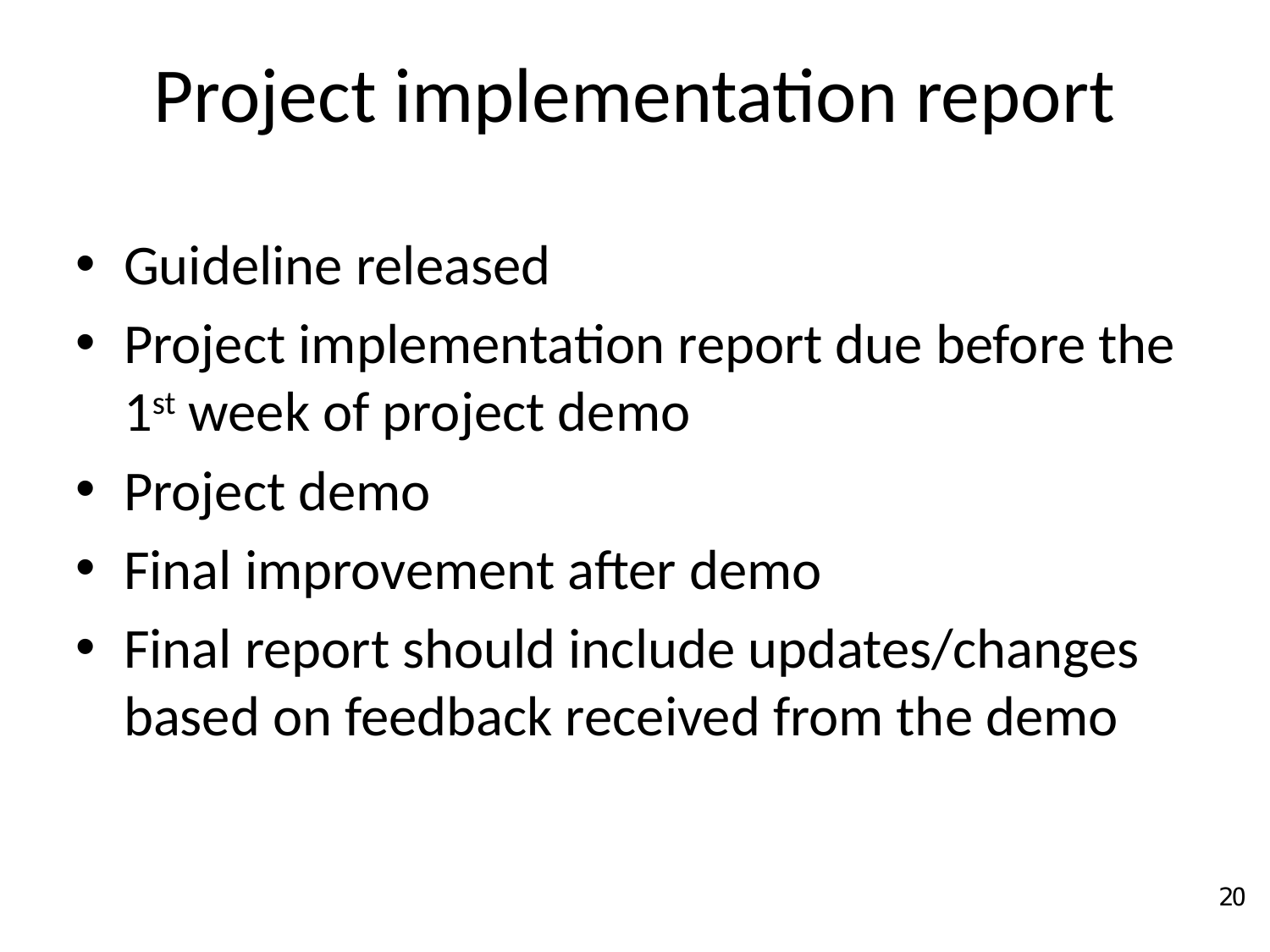

# Project implementation report
Guideline released
Project implementation report due before the 1st week of project demo
Project demo
Final improvement after demo
Final report should include updates/changes based on feedback received from the demo
20